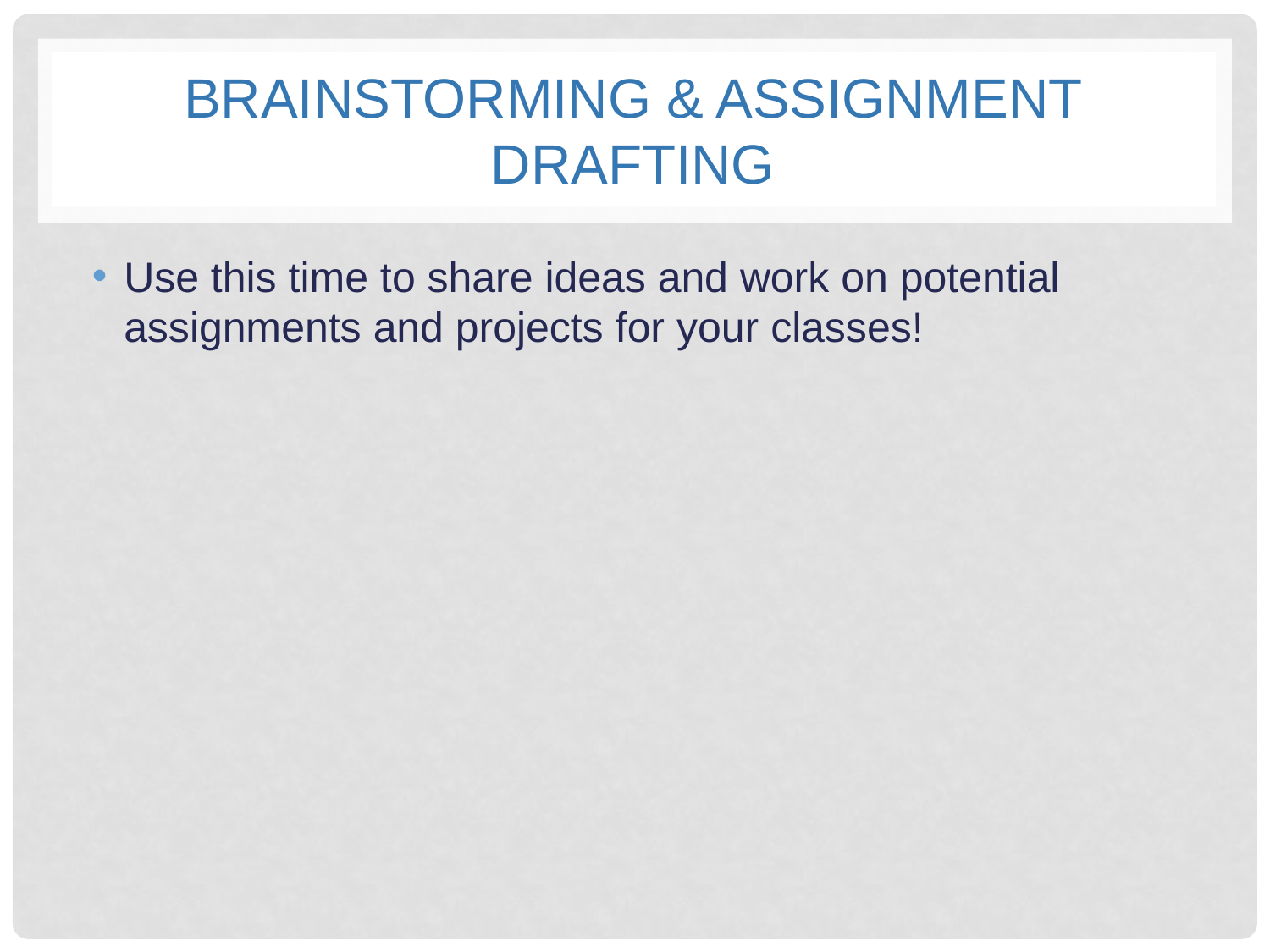

# BRAINSTORMING & ASSIGNMENT DRAFTING
Use this time to share ideas and work on potential assignments and projects for your classes!